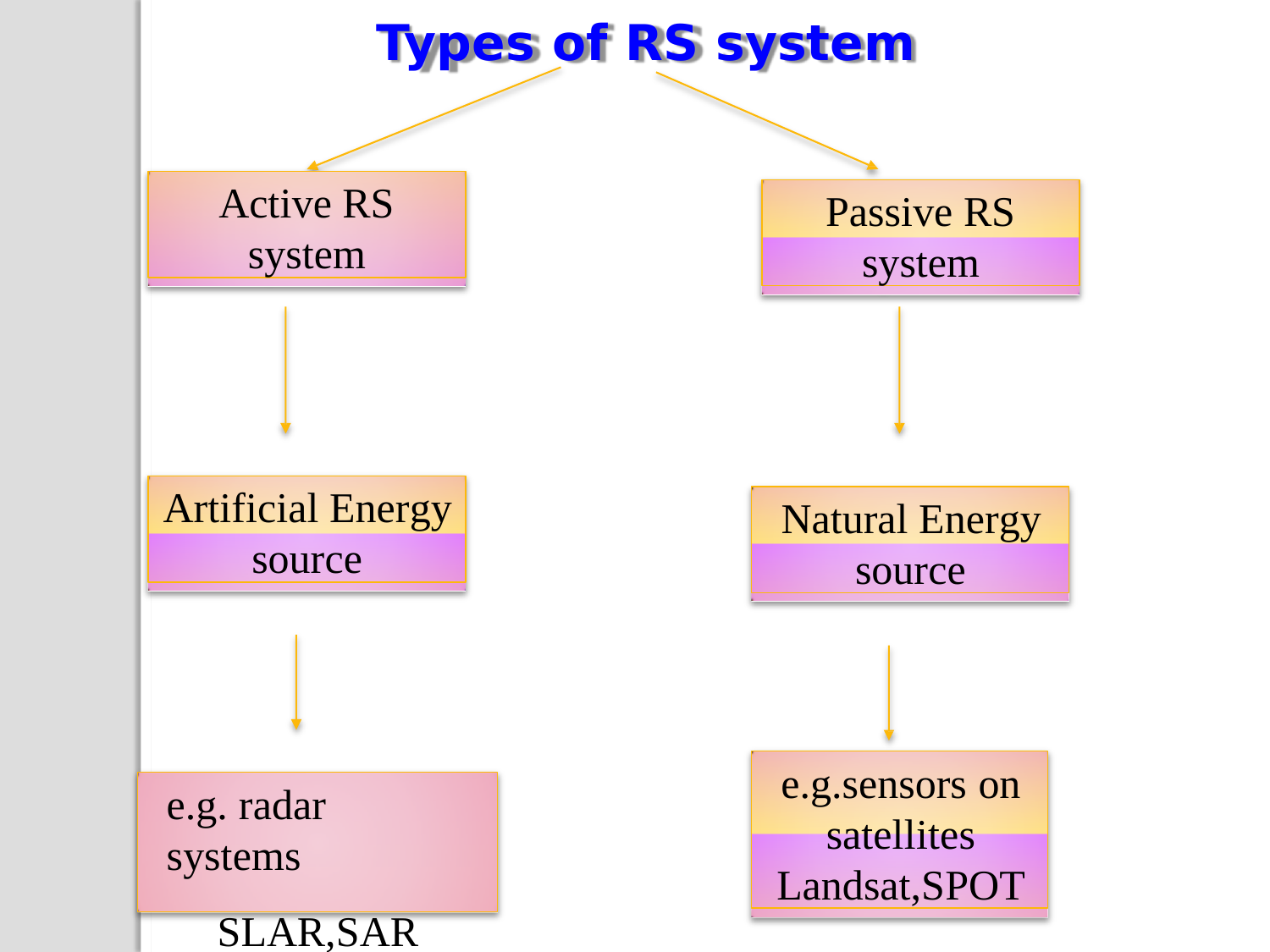

# Types of RS system

Active RS system

Passive RS system

Artificial Energy
source

Natural Energy
source

e.g.sensors on satellites Landsat,SPOT

e.g. radar systems
SLAR,SAR